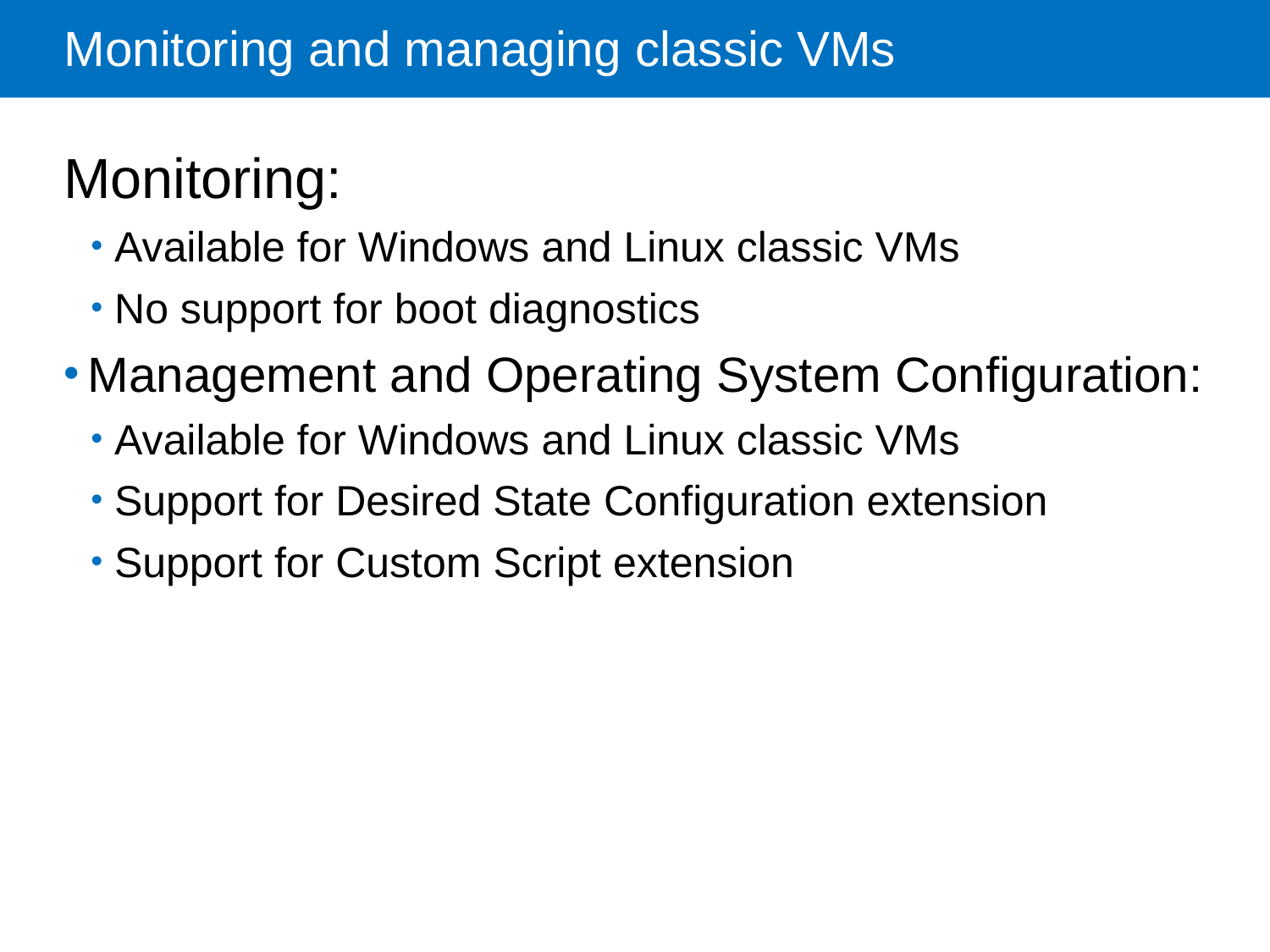

# Monitoring and managing classic VMs
Monitoring:
Available for Windows and Linux classic VMs
No support for boot diagnostics
Management and Operating System Configuration:
Available for Windows and Linux classic VMs
Support for Desired State Configuration extension
Support for Custom Script extension